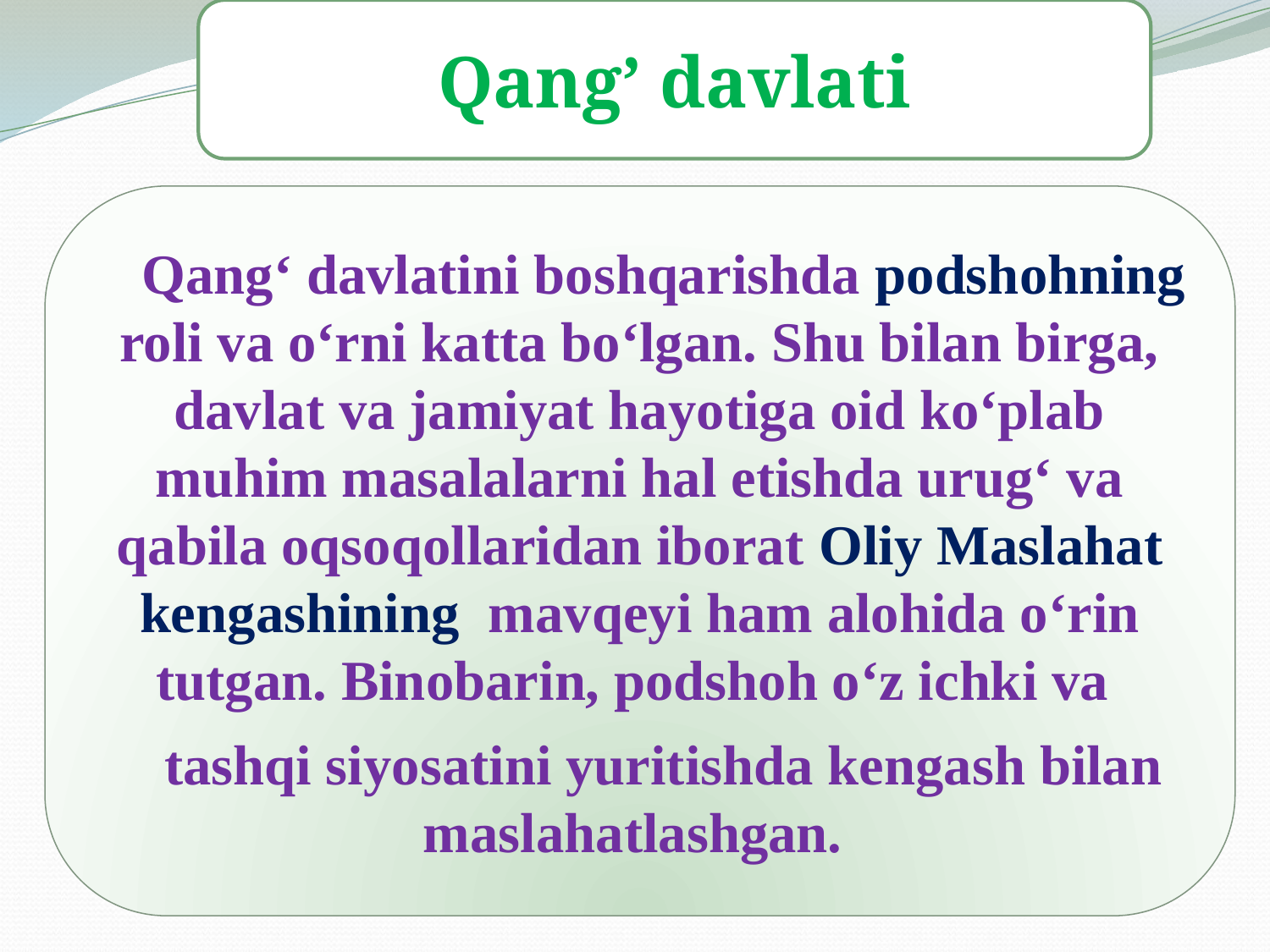

Qang’ davlati
Qang‘ davlatini boshqarishda podshohning roli va o‘rni katta bo‘lgan. Shu bilan birga, davlat va jamiyat hayotiga oid ko‘plab muhim masalalarni hal etishda urug‘ va qabila oqsoqollaridan iborat Oliy Maslahat kengashining  mavqeyi ham alohida o‘rin tutgan. Binobarin, podshoh o‘z ichki va
tashqi siyosatini yuritishda kengash bilan maslahatlashgan.